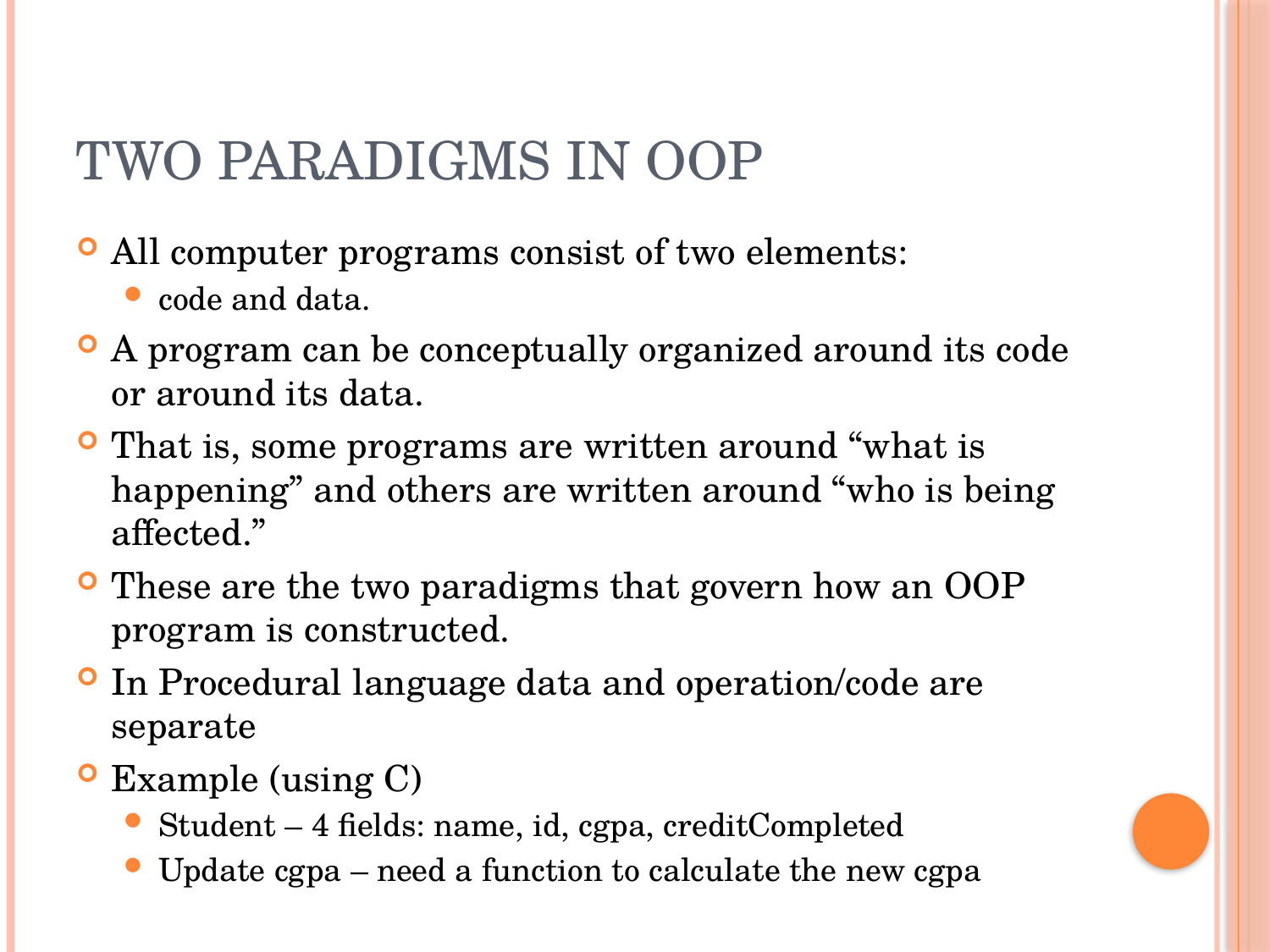

# Two Paradigms in OOP
All computer programs consist of two elements:
code and data.
A program can be conceptually organized around its code or around its data.
That is, some programs are written around “what is happening” and others are written around “who is being affected.”
These are the two paradigms that govern how an OOP program is constructed.
In Procedural language data and operation/code are separate
Example (using C)
Student – 4 fields: name, id, cgpa, creditCompleted
Update cgpa – need a function to calculate the new cgpa